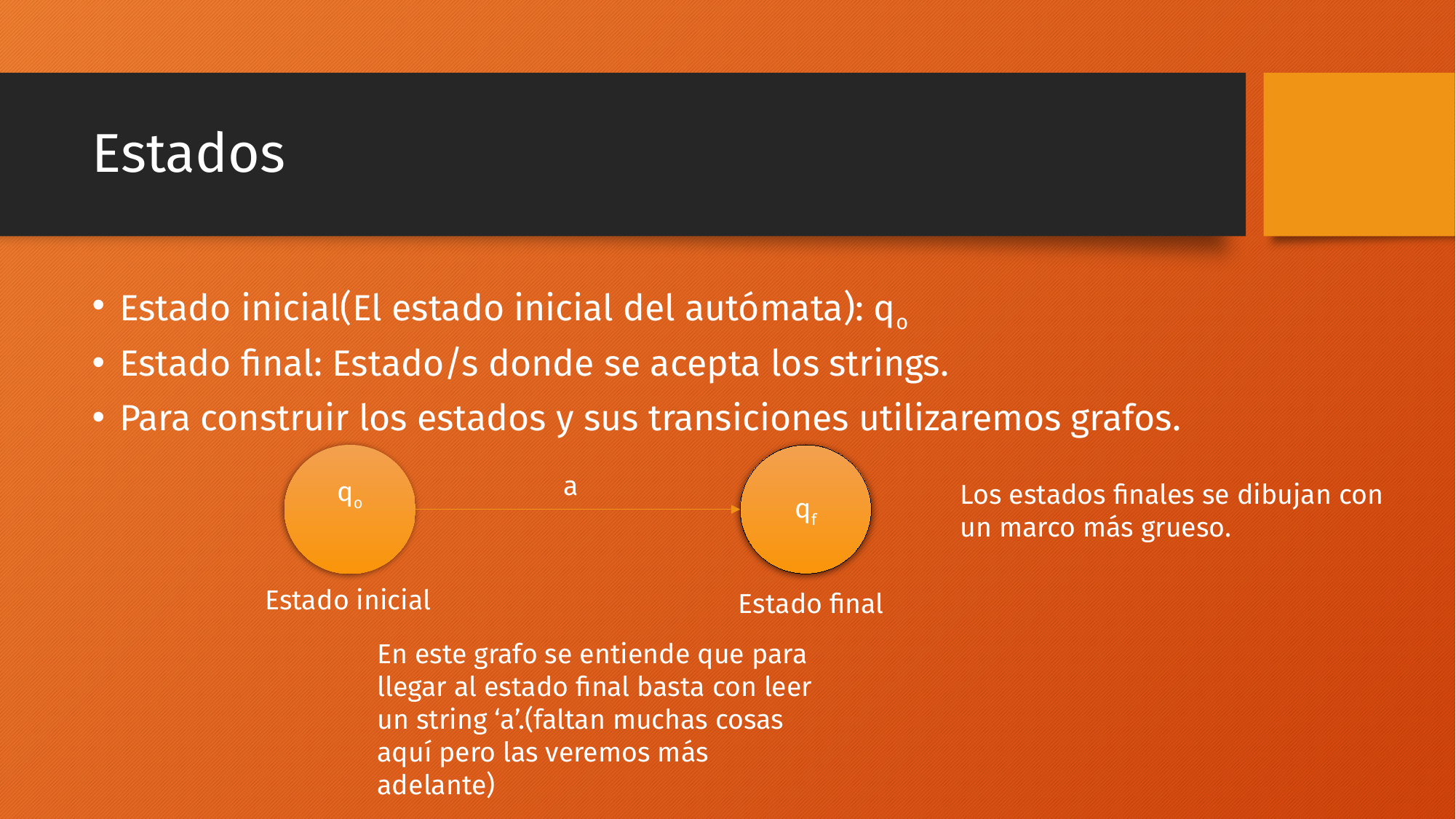

# Estados
Estado inicial(El estado inicial del autómata): qo
Estado final: Estado/s donde se acepta los strings.
Para construir los estados y sus transiciones utilizaremos grafos.
qo

qf
a
Los estados finales se dibujan con un marco más grueso.
Estado inicial
Estado final
En este grafo se entiende que para llegar al estado final basta con leer un string ‘a’.(faltan muchas cosas aquí pero las veremos más adelante)